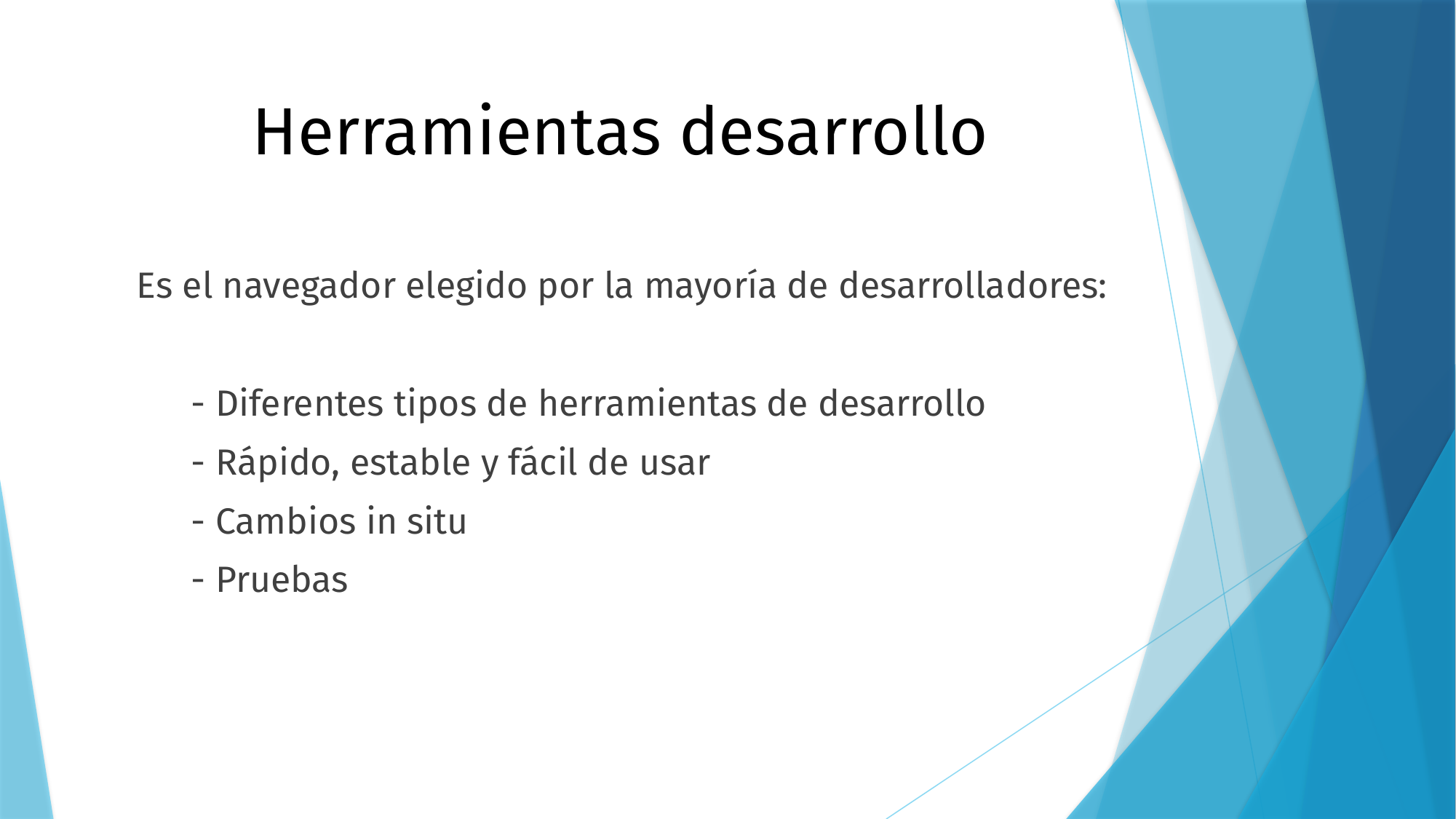

# Herramientas desarrollo
Es el navegador elegido por la mayoría de desarrolladores:

- Diferentes tipos de herramientas de desarrollo
- Rápido, estable y fácil de usar
- Cambios in situ
- Pruebas